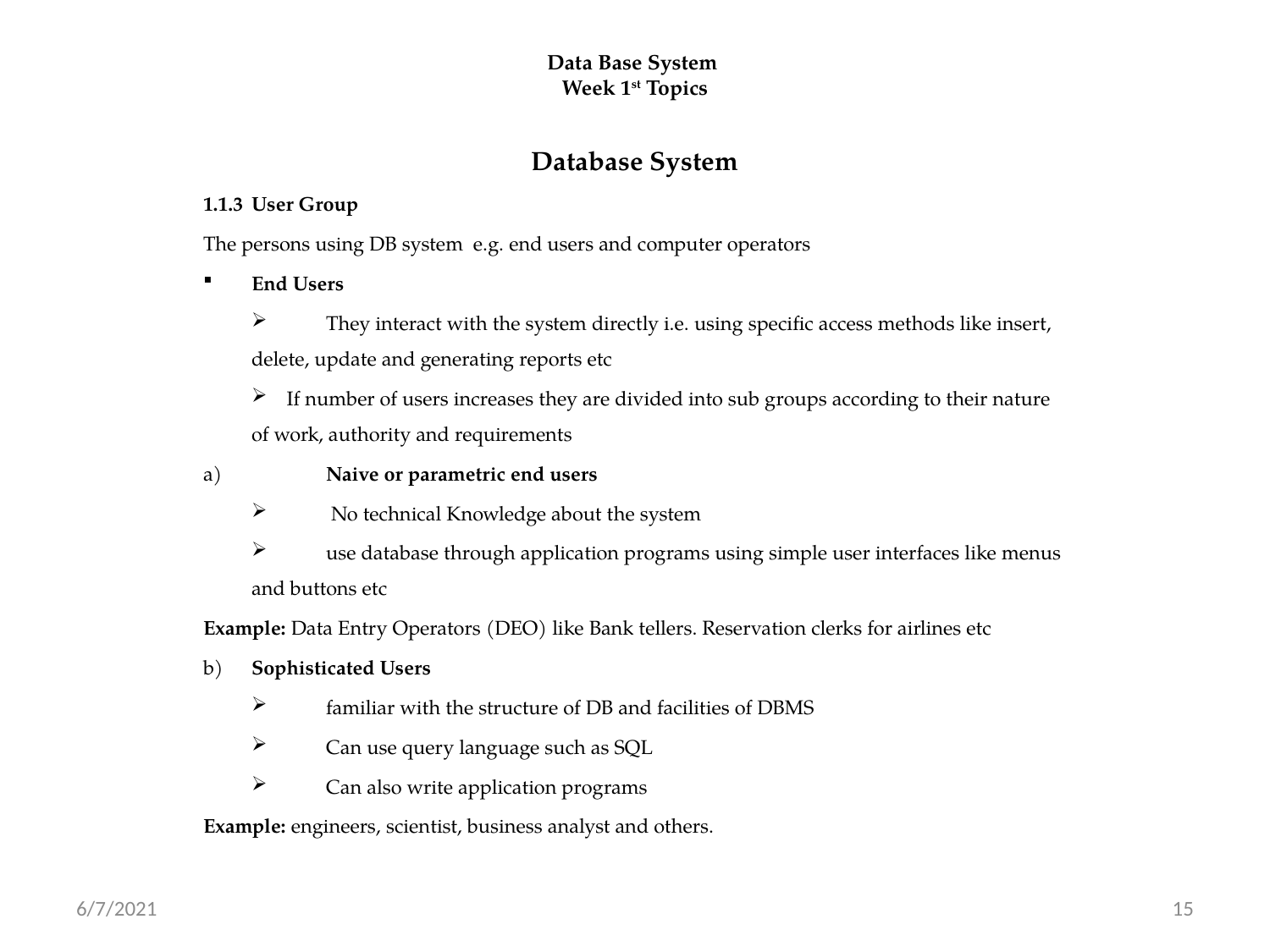

# Data Base System Week 1st Topics
Database System
1.1.3	User Group
The persons using DB system  e.g. end users and computer operators
End Users
	They interact with the system directly i.e. using specific access methods like insert, delete, update and generating reports etc
    If number of users increases they are divided into sub groups according to their nature of work, authority and requirements
	Naive or parametric end users
	 No technical Knowledge about the system
	use database through application programs using simple user interfaces like menus and buttons etc
Example: Data Entry Operators (DEO) like Bank tellers. Reservation clerks for airlines etc
	Sophisticated Users
	familiar with the structure of DB and facilities of DBMS
	Can use query language such as SQL
	Can also write application programs
Example: engineers, scientist, business analyst and others.

6/7/2021
15